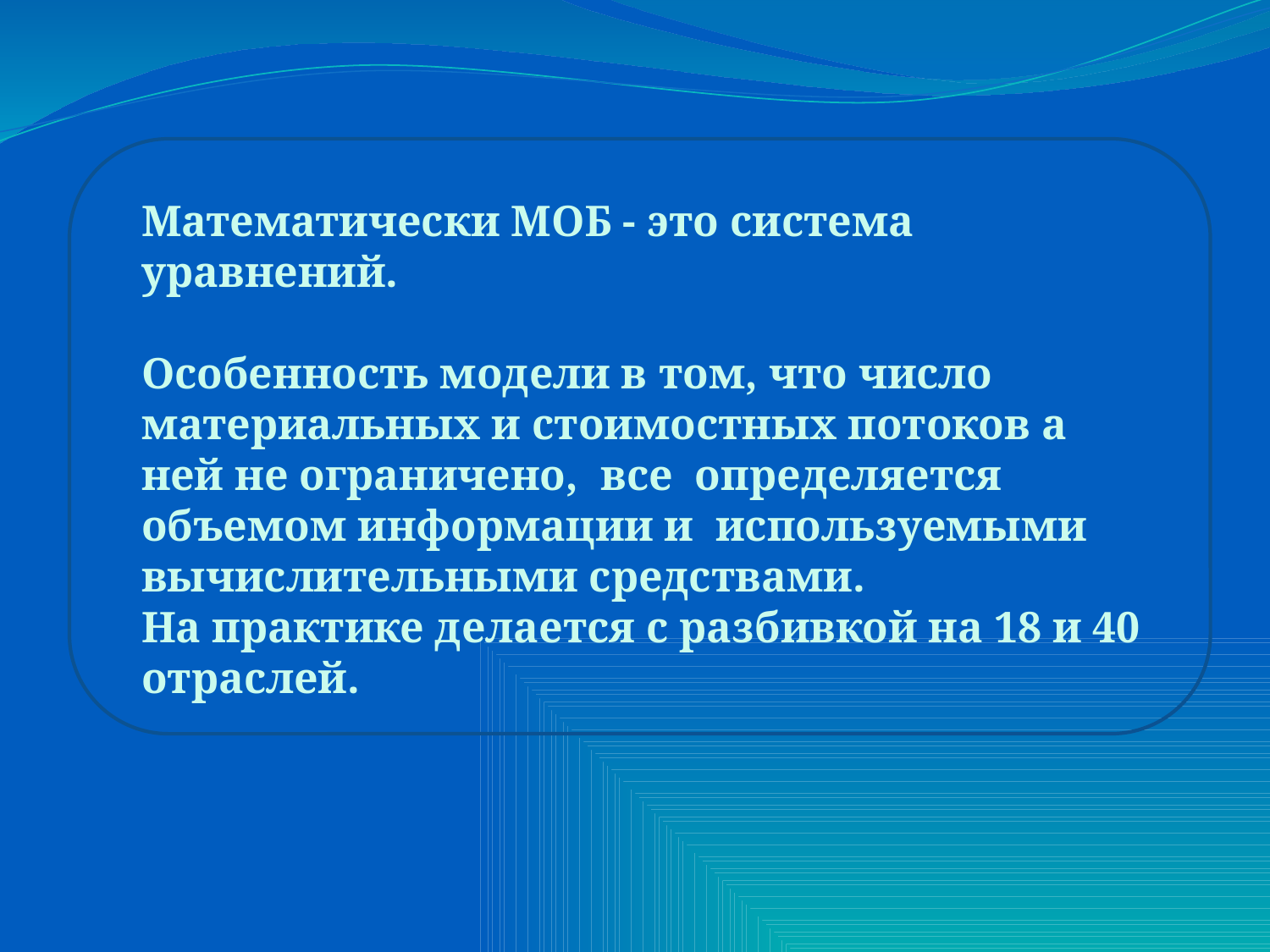

Математически МОБ - это система уравнений.

Особенность модели в том, что число материальных и стоимостных потоков а ней не ограничено,  все  определяется  объемом информации и  используемыми вычислительными средствами.
На практике делается с разбивкой на 18 и 40 отраслей.